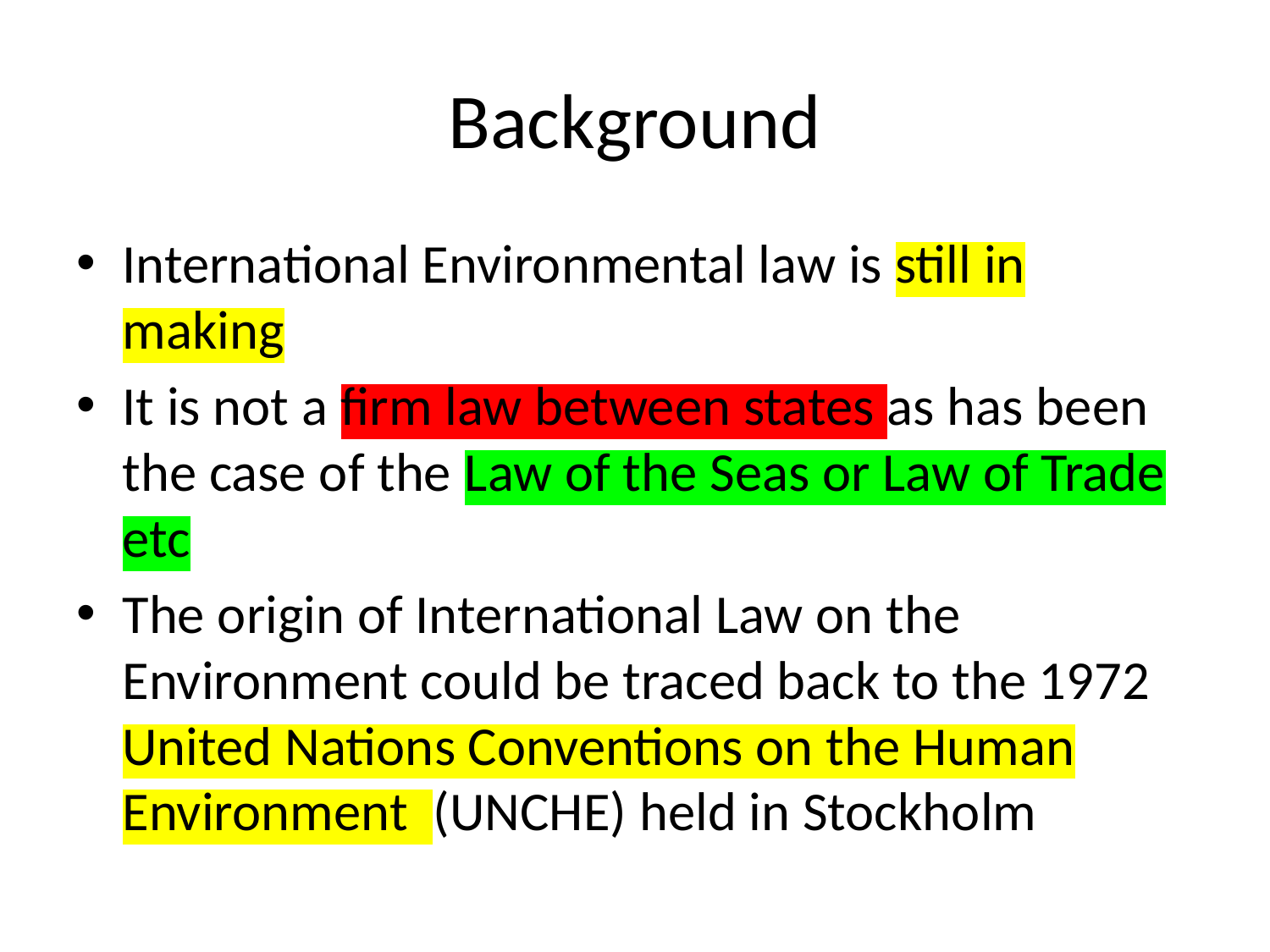

# Background
International Environmental law is still in making
It is not a firm law between states as has been the case of the Law of the Seas or Law of Trade etc
The origin of International Law on the Environment could be traced back to the 1972 United Nations Conventions on the Human Environment  (UNCHE) held in Stockholm